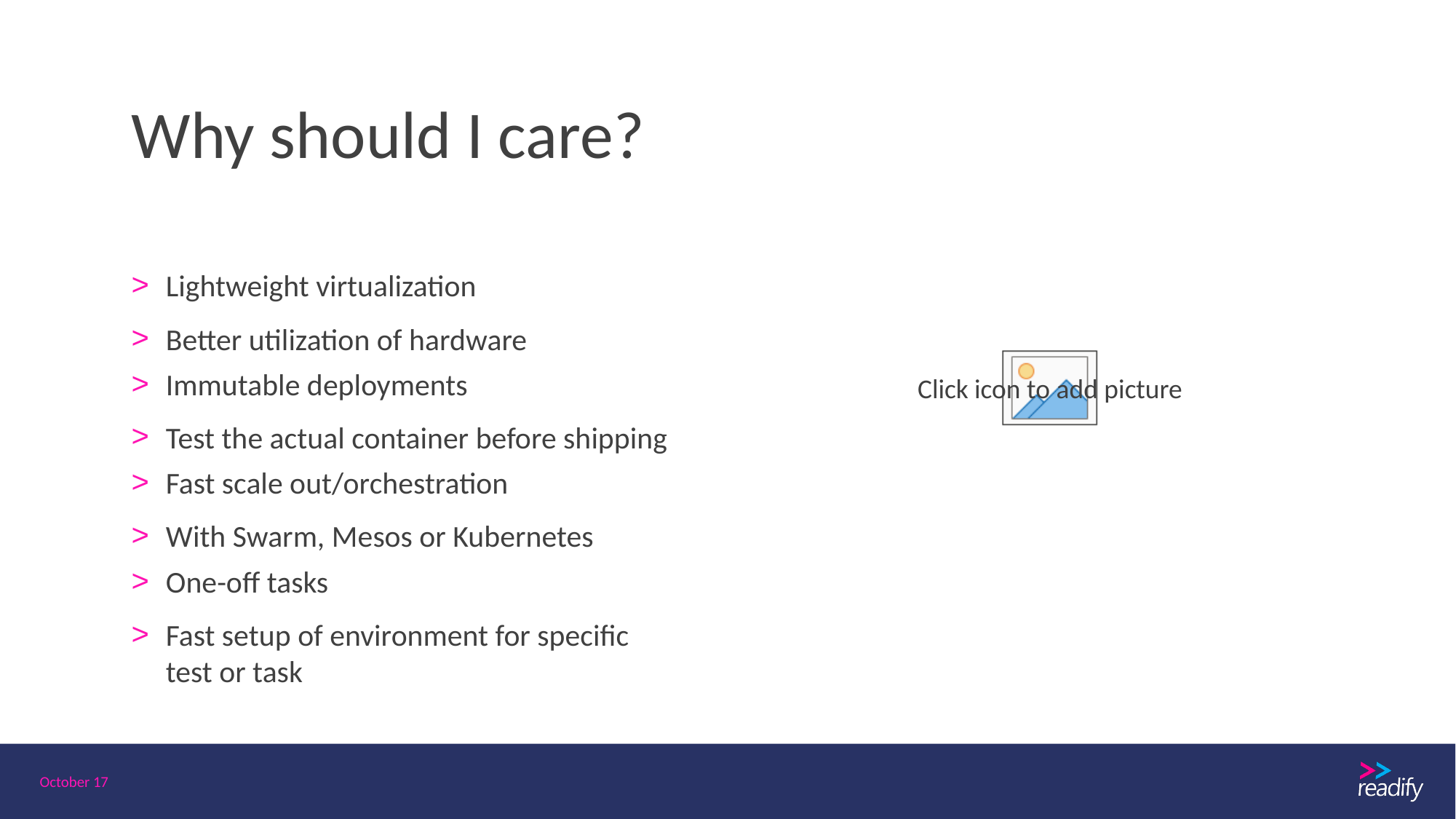

# Why should I care?

Lightweight virtualization
Better utilization of hardware
Immutable deployments
Test the actual container before shipping
Fast scale out/orchestration
With Swarm, Mesos or Kubernetes
One-off tasks
Fast setup of environment for specific test or task
October 17